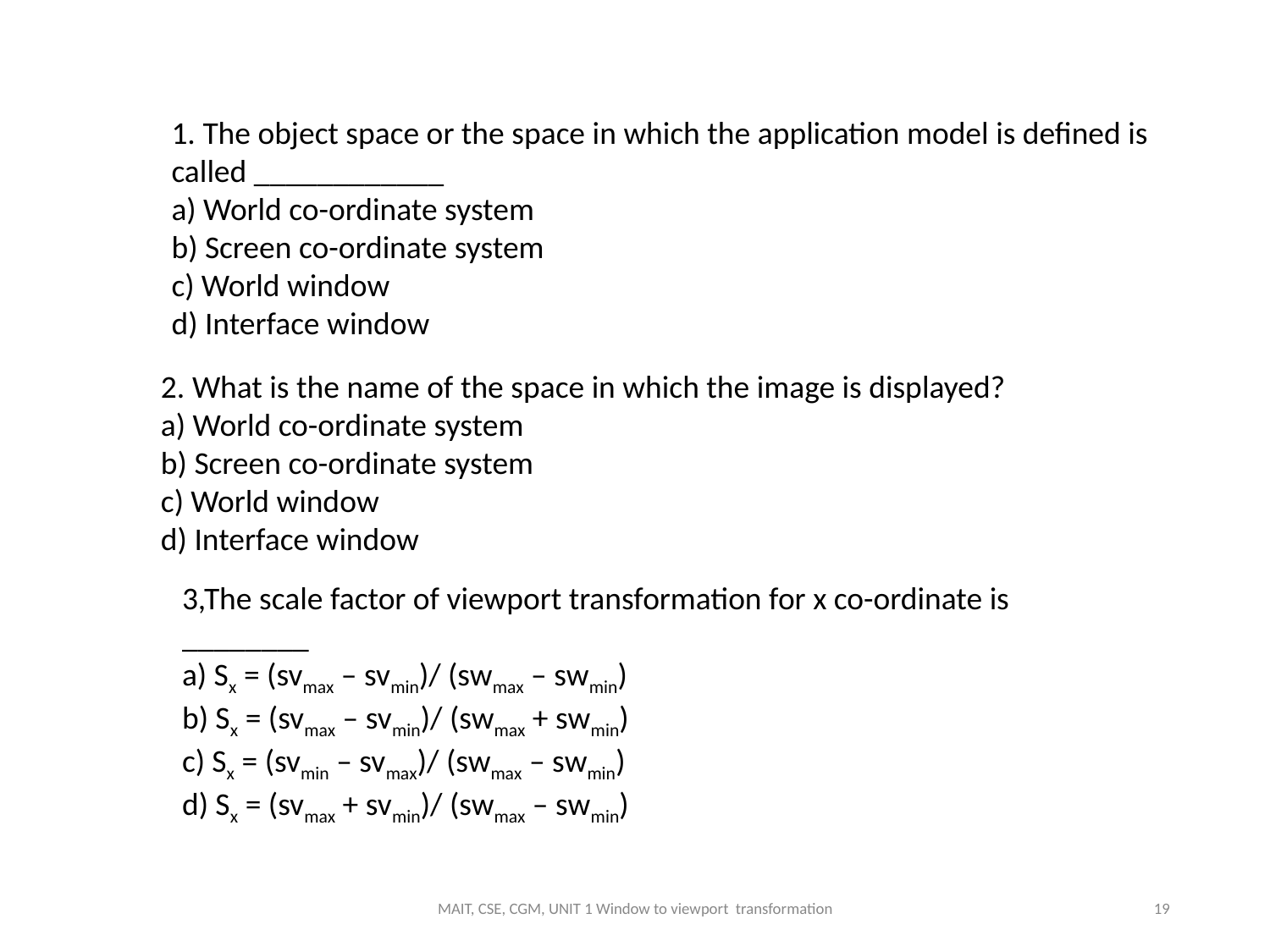

1. The object space or the space in which the application model is defined is called ____________
a) World co-ordinate system
b) Screen co-ordinate system
c) World window
d) Interface window
2. What is the name of the space in which the image is displayed?
a) World co-ordinate system
b) Screen co-ordinate system
c) World window
d) Interface window
3,The scale factor of viewport transformation for x co-ordinate is ________
a) Sx = (svmax – svmin)/ (swmax – swmin)
b) Sx = (svmax – svmin)/ (swmax + swmin)
c) Sx = (svmin – svmax)/ (swmax – swmin)
d) Sx = (svmax + svmin)/ (swmax – swmin)
MAIT, CSE, CGM, UNIT 1 Window to viewport  transformation
19